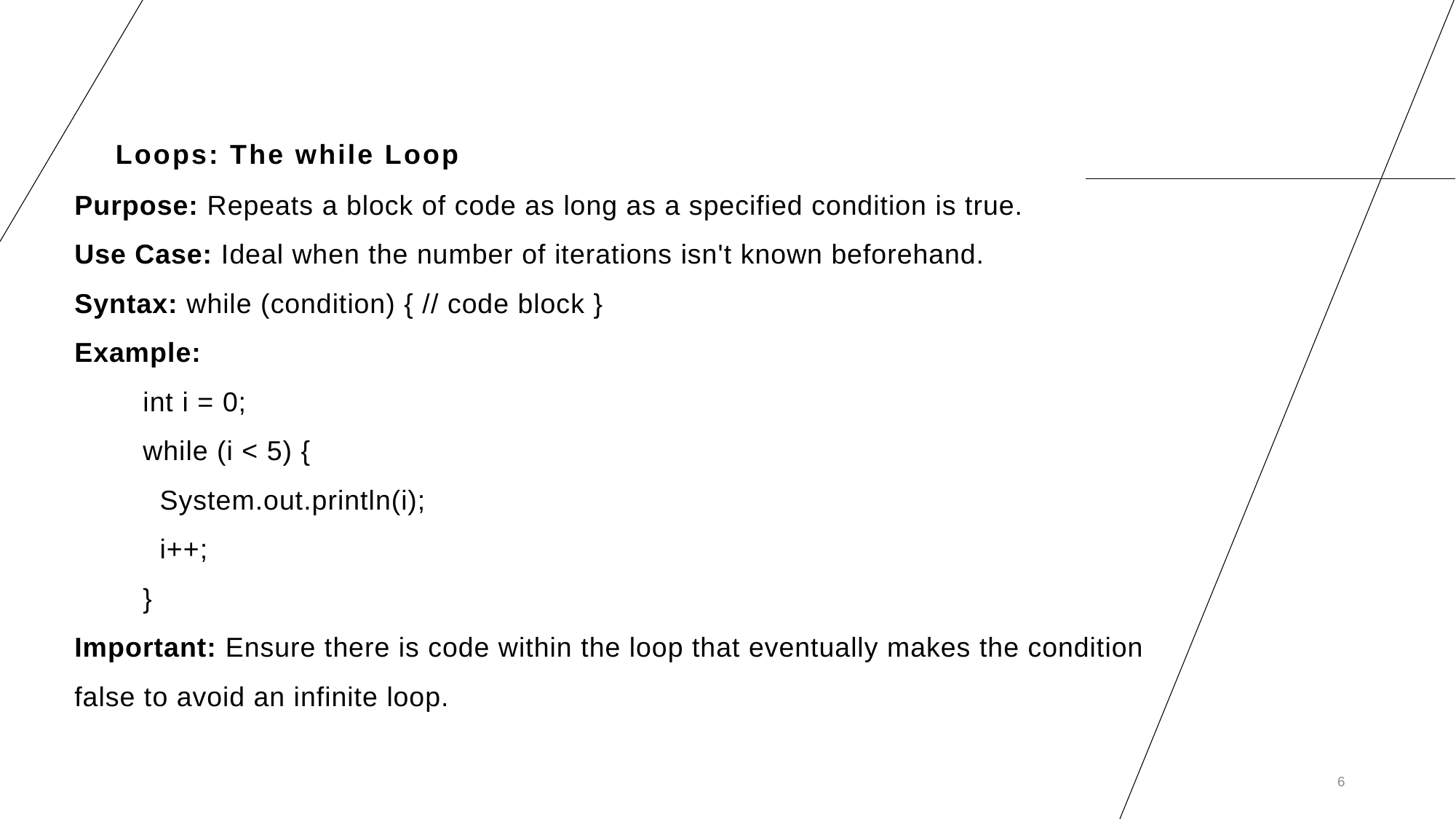

# Loops: The while Loop
Purpose: Repeats a block of code as long as a specified condition is true.
Use Case: Ideal when the number of iterations isn't known beforehand.
Syntax: while (condition) { // code block }
Example:
int i = 0;
while (i < 5) {
  System.out.println(i);
  i++;
}
Important: Ensure there is code within the loop that eventually makes the condition false to avoid an infinite loop.
6